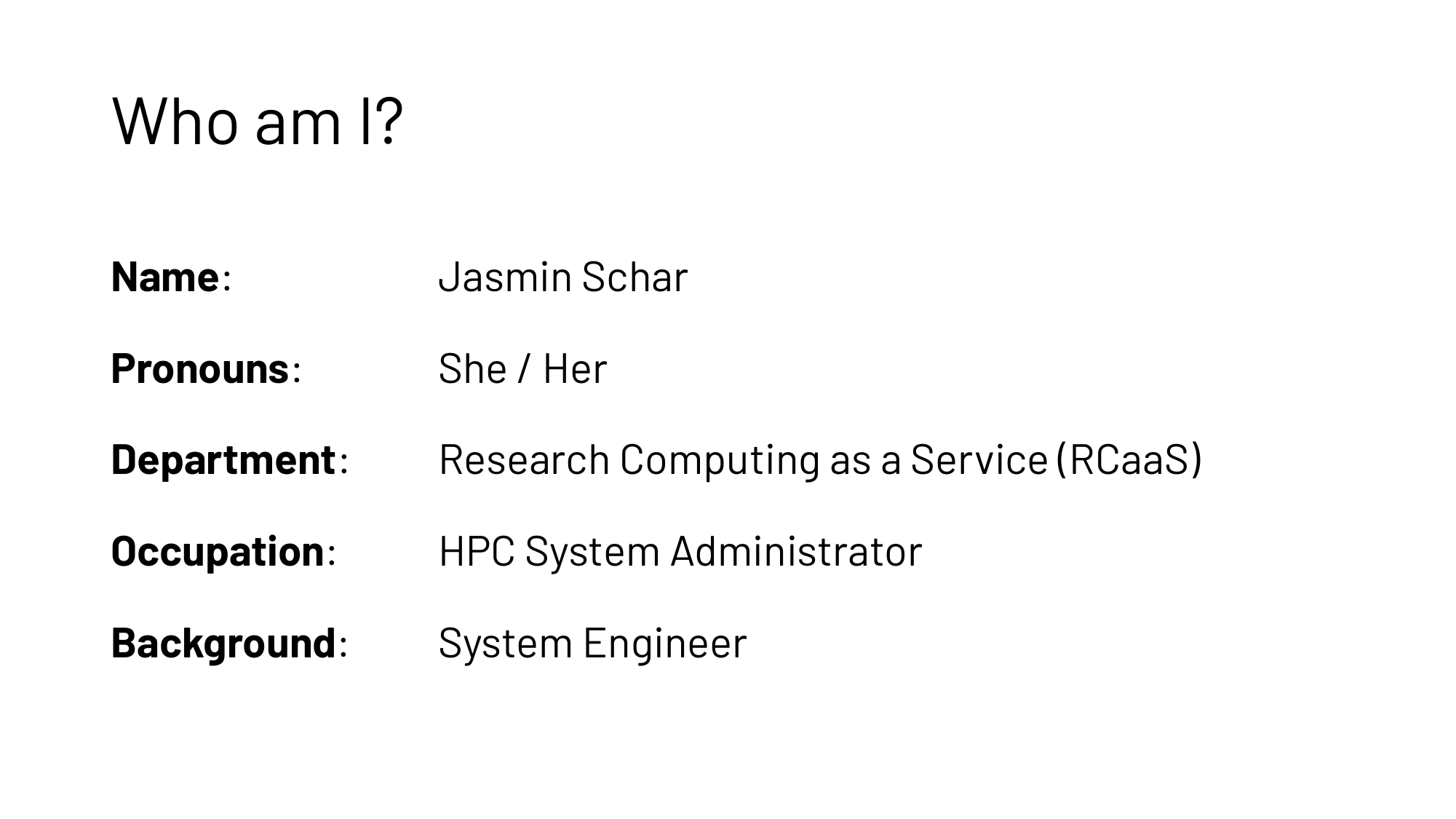

# Who am I?
Name: 		Jasmin Schar
Pronouns: 		She / Her
Department: 	Research Computing as a Service (RCaaS)
Occupation: 	HPC System Administrator
Background: 	System Engineer